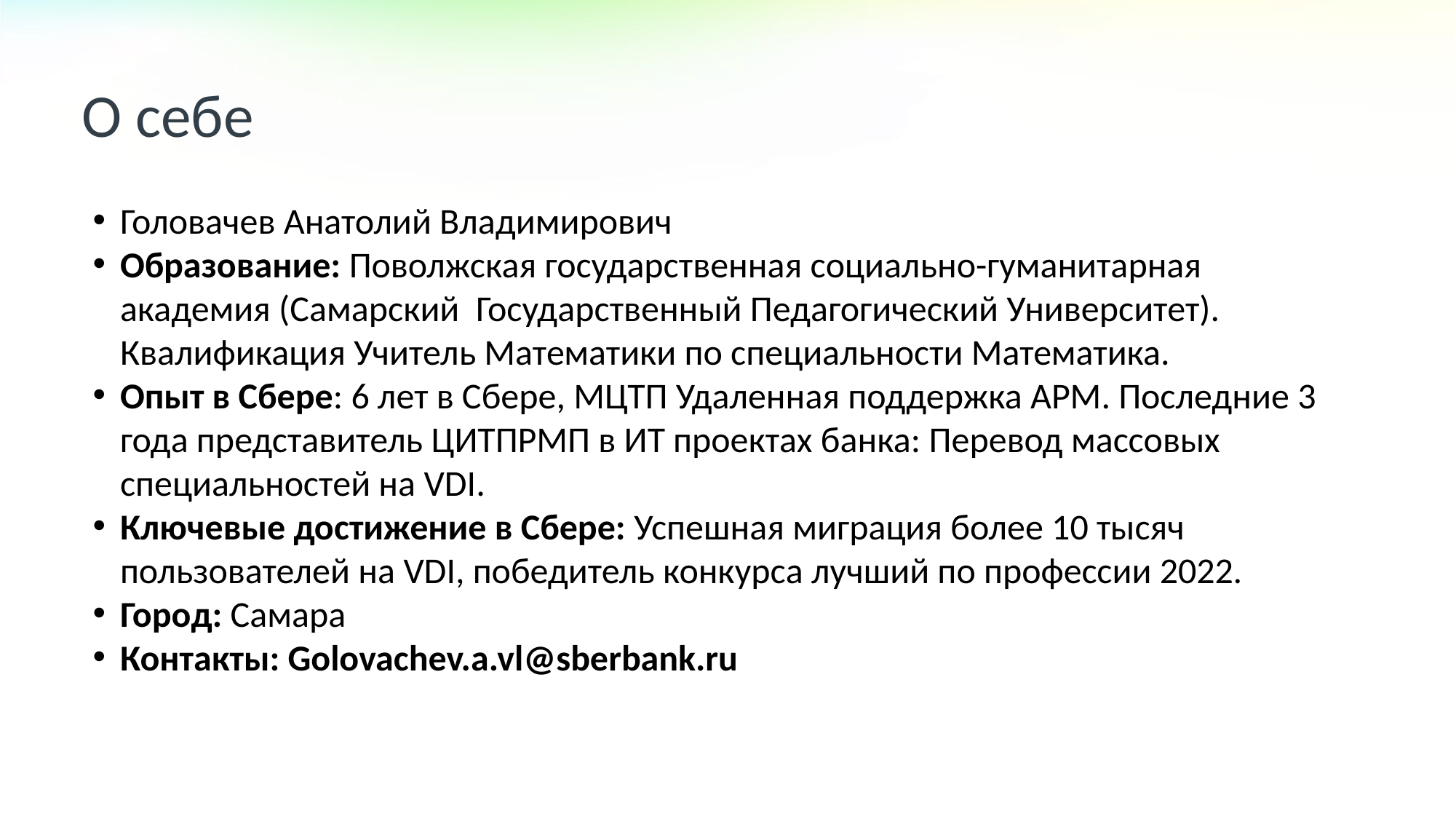

О себе
Головачев Анатолий Владимирович
Образование: Поволжская государственная социально-гуманитарная академия (Самарский  Государственный Педагогический Университет). Квалификация Учитель Математики по специальности Математика.
Опыт в Сбере: 6 лет в Сбере, МЦТП Удаленная поддержка АРМ. Последние 3 года представитель ЦИТПРМП в ИТ проектах банка: Перевод массовых специальностей на VDI.
Ключевые достижение в Сбере: Успешная миграция более 10 тысяч пользователей на VDI, победитель конкурса лучший по профессии 2022.
Город: Самара
Контакты: Golovachev.a.vl@sberbank.ru